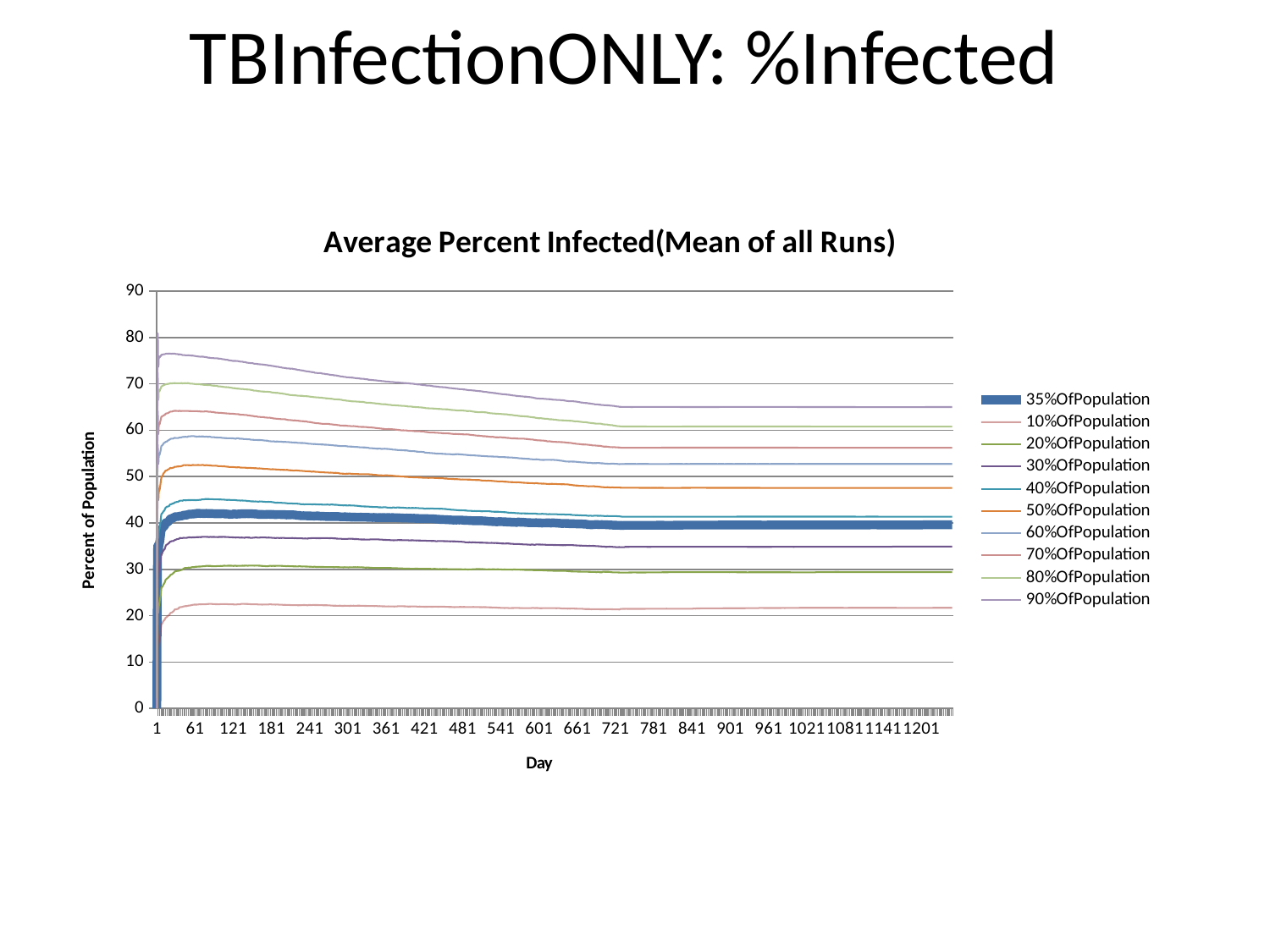

# TBInfectionONLY: %Infected

### Chart: Average Percent Infected(Mean of all Runs)

| Category |  |  |  |  |  |  |  |  |  |  |
|---|---|---|---|---|---|---|---|---|---|---|